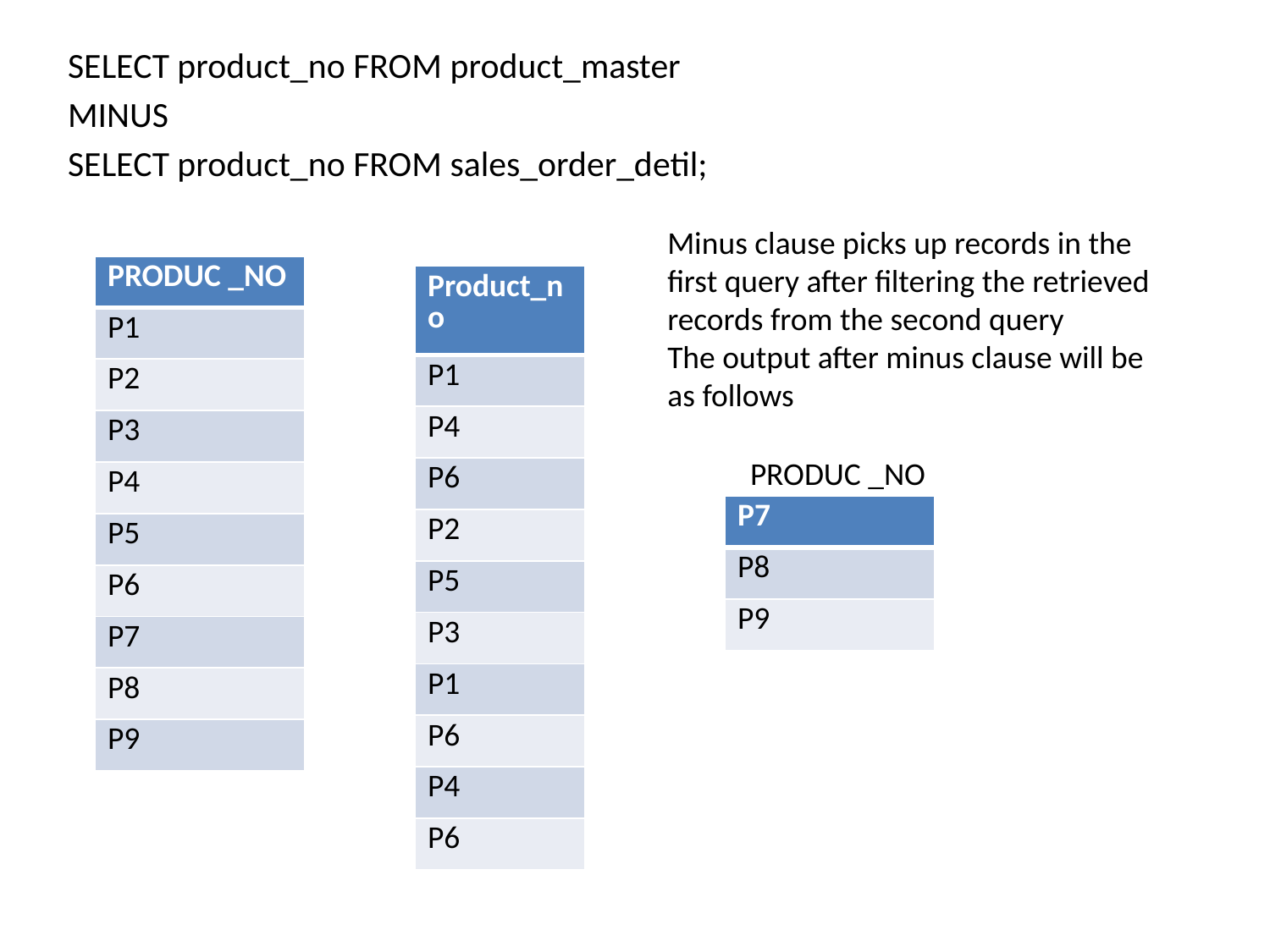

SELECT product_no FROM product_master
MINUS
SELECT product_no FROM sales_order_detil;
Minus clause picks up records in the first query after filtering the retrieved records from the second query
The output after minus clause will be as follows
| PRODUC \_NO |
| --- |
| P1 |
| P2 |
| P3 |
| P4 |
| P5 |
| P6 |
| P7 |
| P8 |
| P9 |
| Product\_no |
| --- |
| P1 |
| P4 |
| P6 |
| P2 |
| P5 |
| P3 |
| P1 |
| P6 |
| P4 |
| P6 |
PRODUC _NO
| P7 |
| --- |
| P8 |
| P9 |